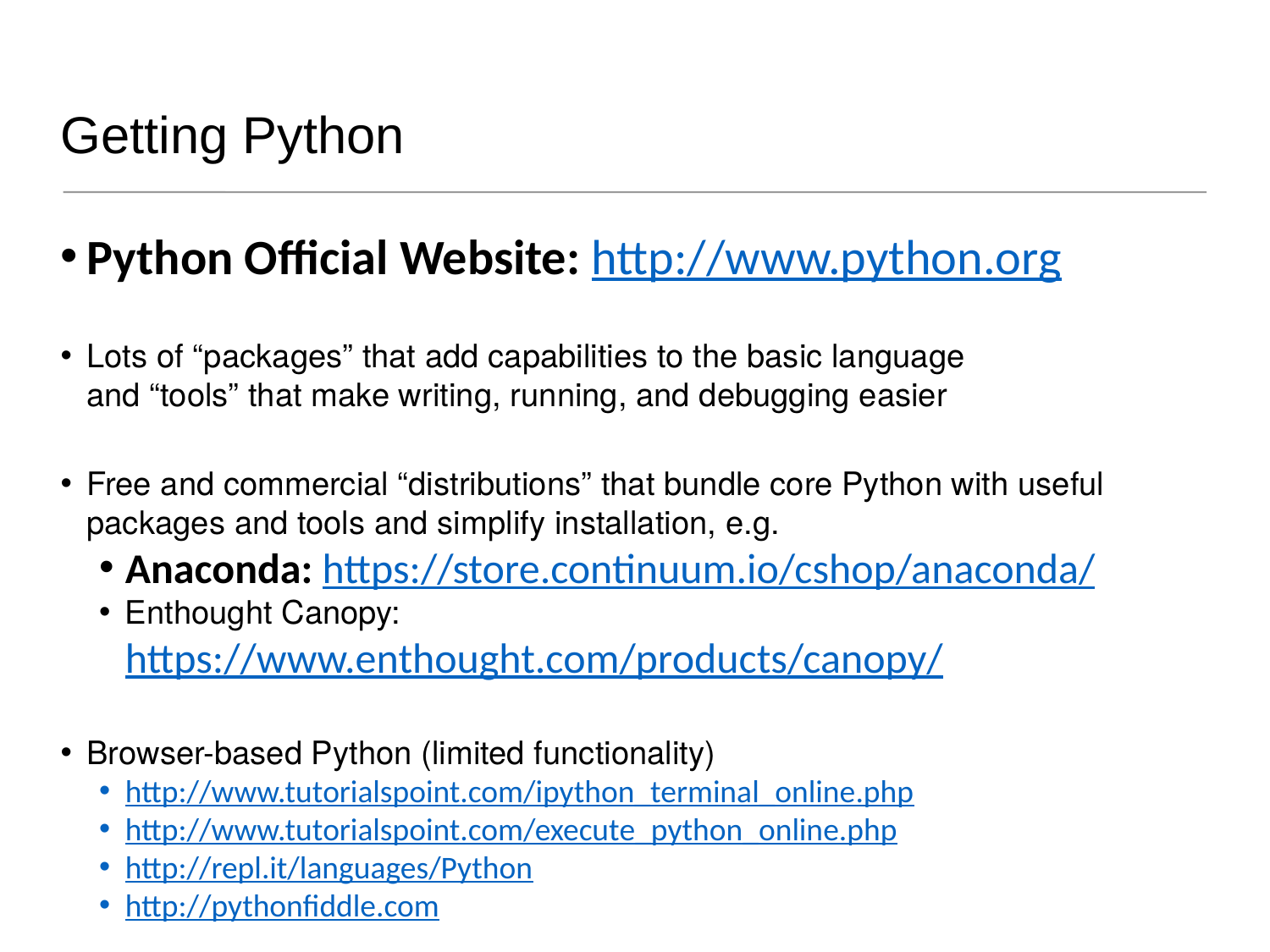

# Getting Python
Python Official Website: http://www.python.org

Lots of “packages” that add capabilities to the basic language
and “tools” that make writing, running, and debugging easier

Free and commercial “distributions” that bundle core Python with useful packages and tools and simplify installation, e.g.
Anaconda: https://store.continuum.io/cshop/anaconda/
Enthought Canopy: https://www.enthought.com/products/canopy/

Browser-based Python (limited functionality)
http://www.tutorialspoint.com/ipython_terminal_online.php
http://www.tutorialspoint.com/execute_python_online.php
http://repl.it/languages/Python
http://pythonfiddle.com